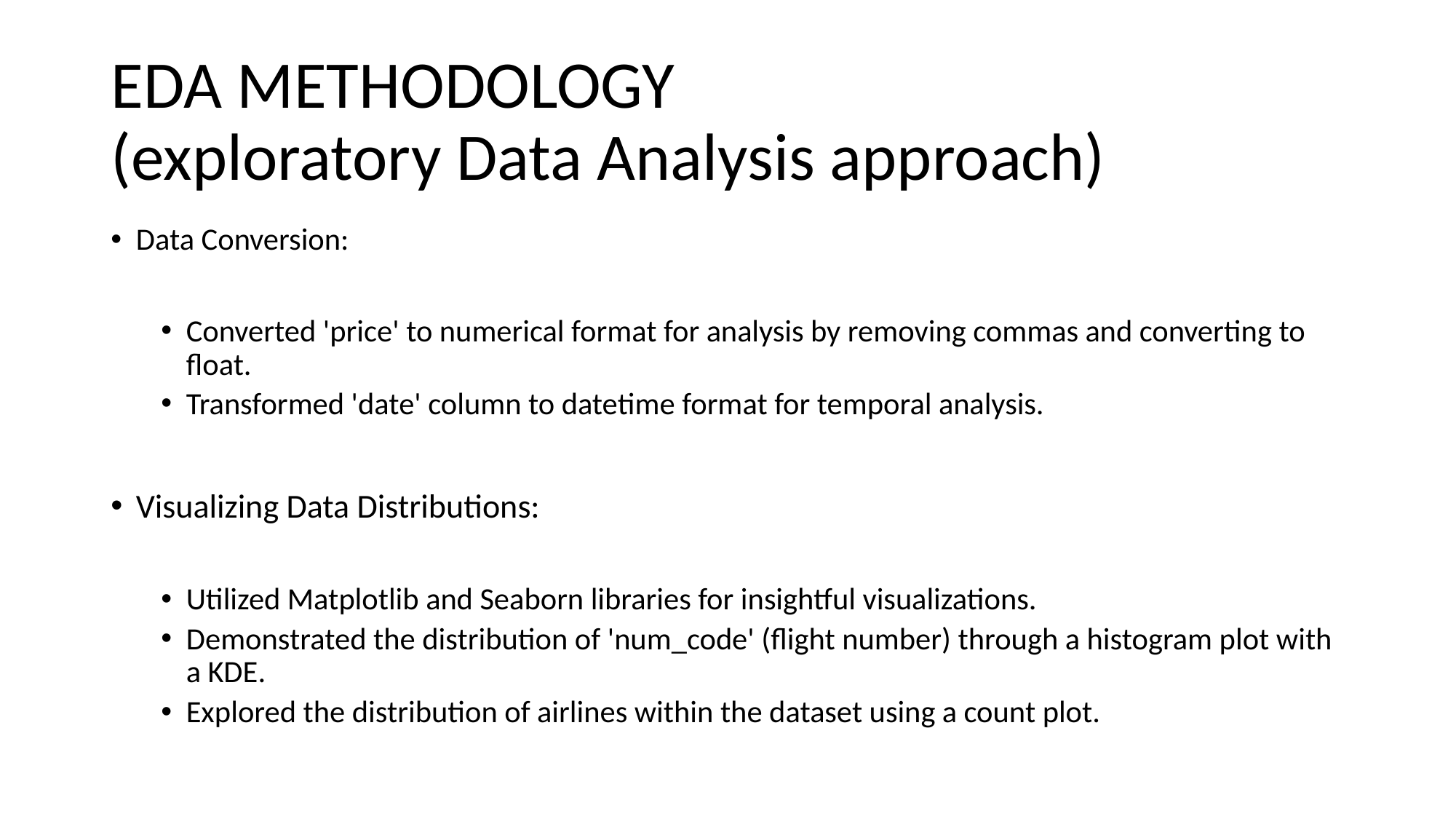

# EDA METHODOLOGY (exploratory Data Analysis approach)
Data Conversion:

Converted 'price' to numerical format for analysis by removing commas and converting to float.
Transformed 'date' column to datetime format for temporal analysis.

Visualizing Data Distributions:

Utilized Matplotlib and Seaborn libraries for insightful visualizations.
Demonstrated the distribution of 'num_code' (flight number) through a histogram plot with a KDE.
Explored the distribution of airlines within the dataset using a count plot.